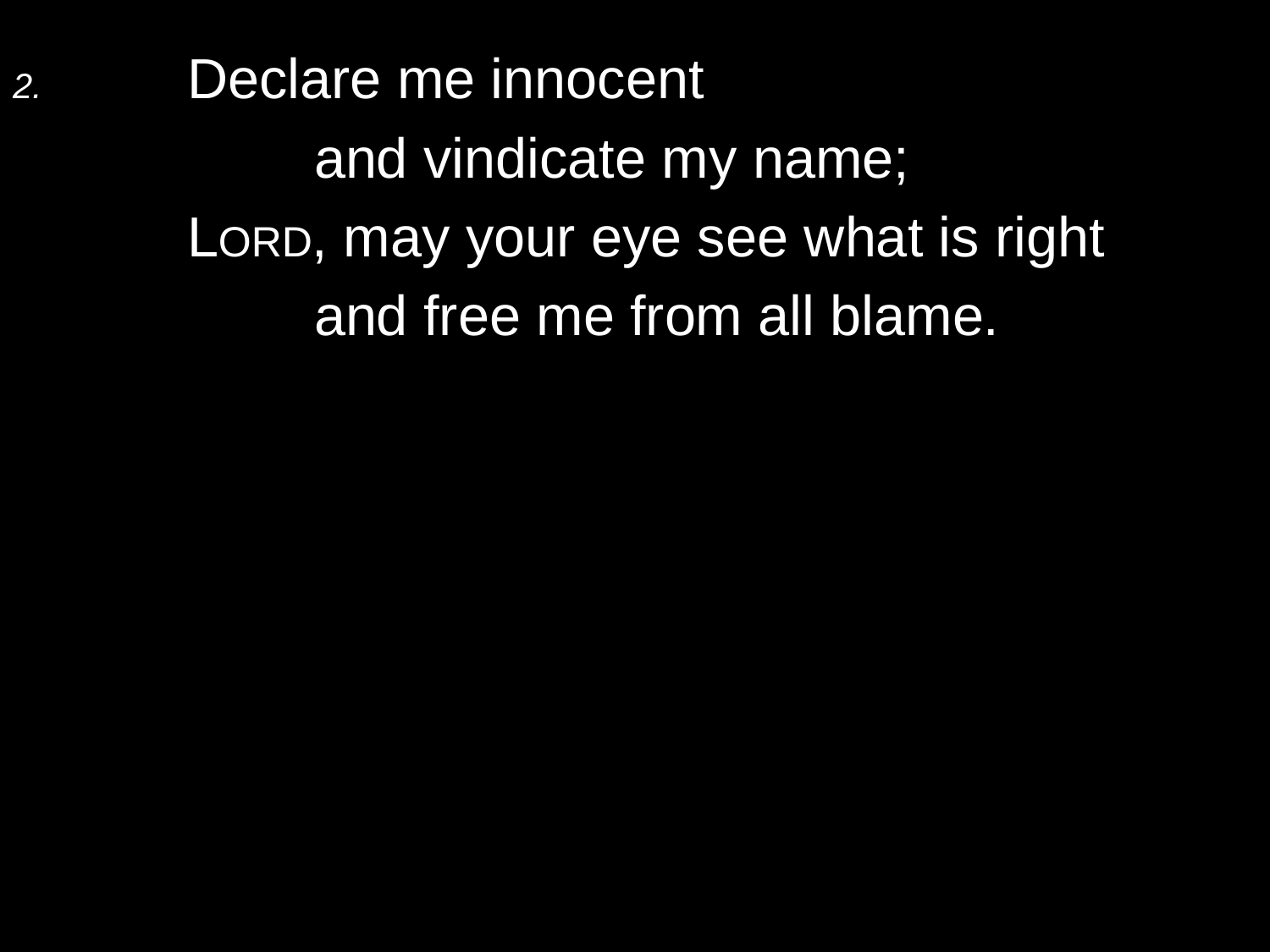

2.	Declare me innocent
		and vindicate my name;
	Lord, may your eye see what is right
		and free me from all blame.